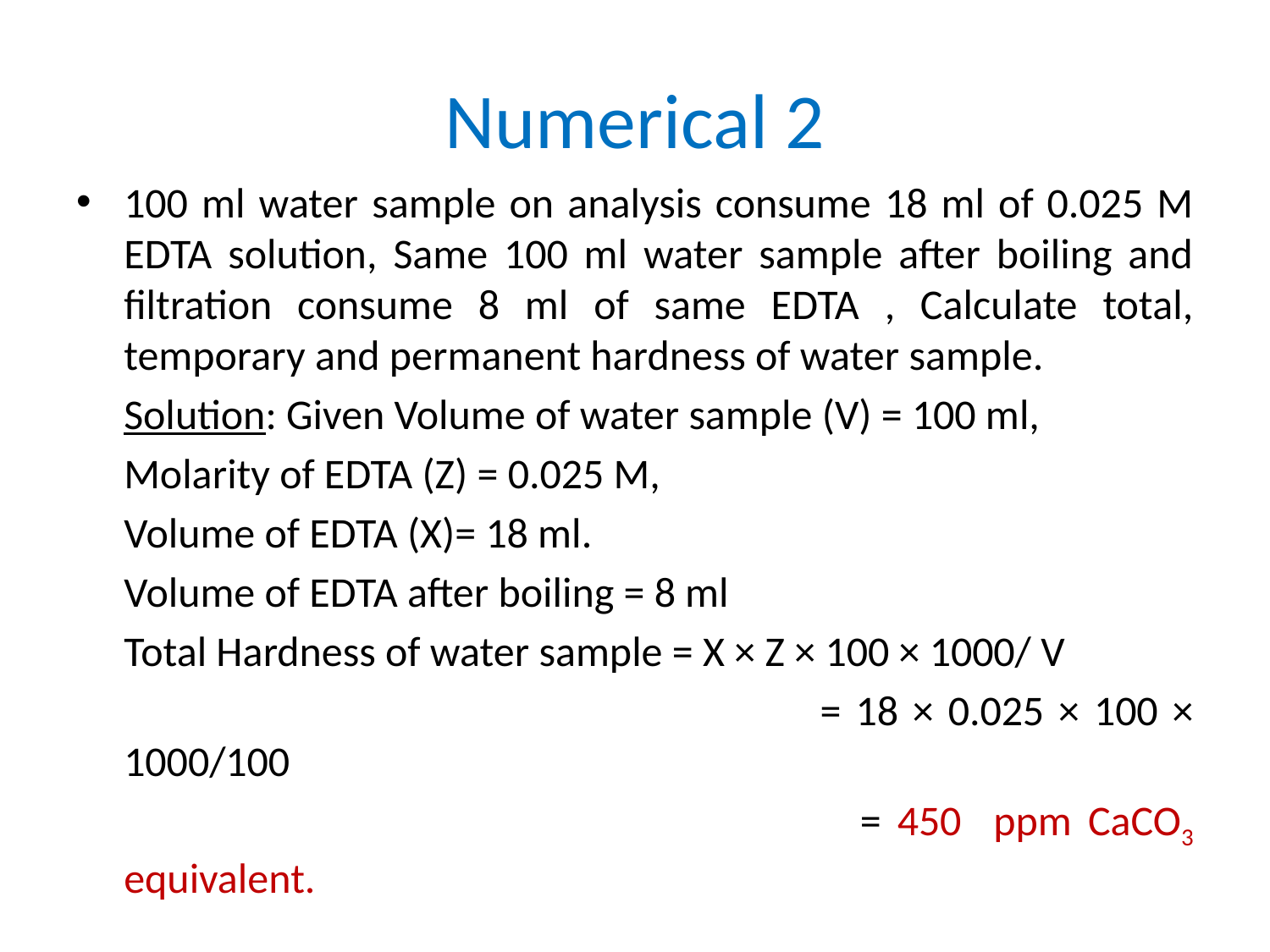

# Numerical 2
100 ml water sample on analysis consume 18 ml of 0.025 M EDTA solution, Same 100 ml water sample after boiling and filtration consume 8 ml of same EDTA , Calculate total, temporary and permanent hardness of water sample.
     Solution: Given Volume of water sample (V) = 100 ml,
	Molarity of EDTA (Z) = 0.025 M,
	Volume of EDTA (X)= 18 ml.
	Volume of EDTA after boiling = 8 ml
	Total Hardness of water sample = X × Z × 100 × 1000/ V
				                      = 18 × 0.025 × 100 × 1000/100
				                      = 450  ppm CaCO3 equivalent.